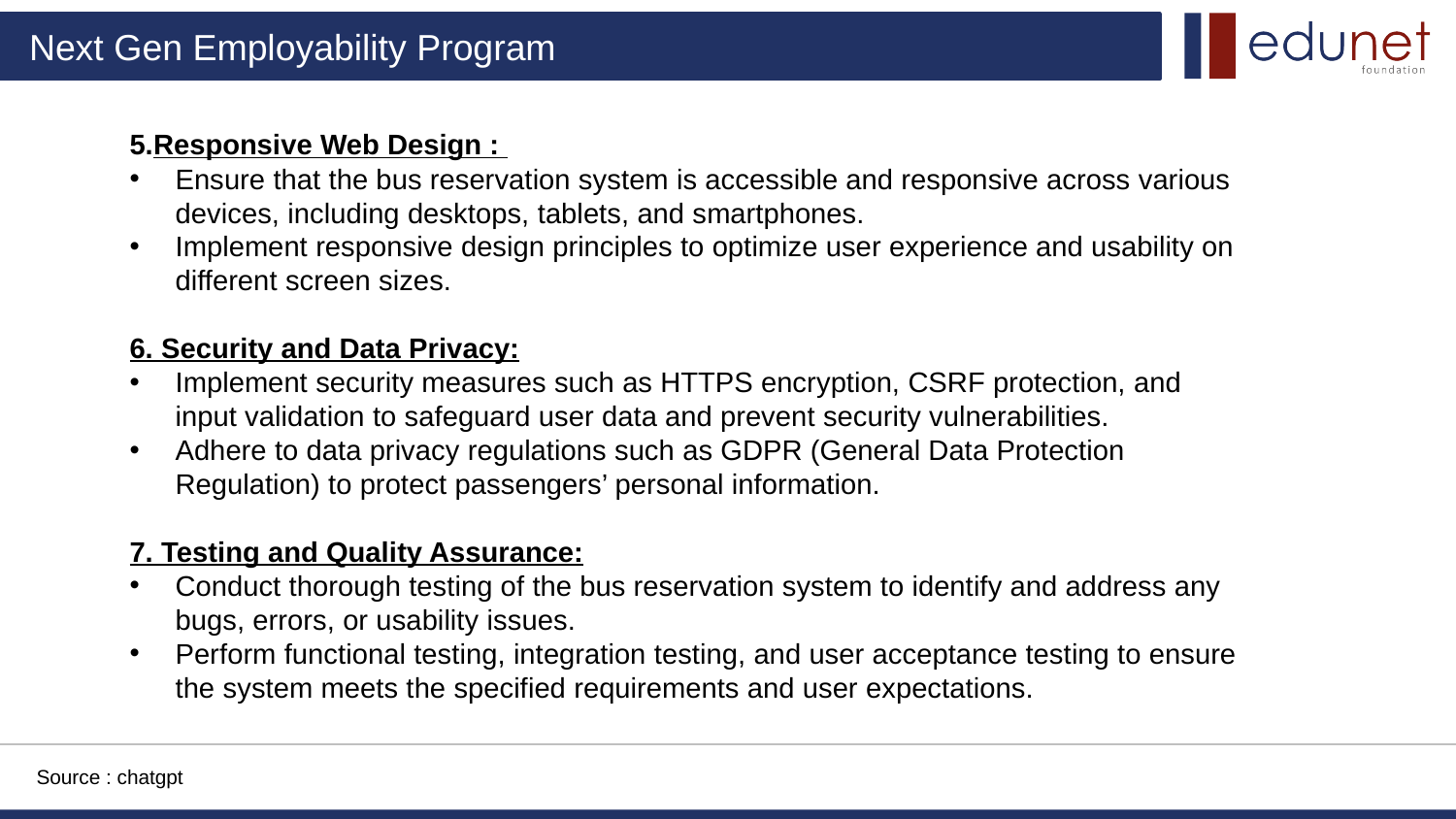

5.Responsive Web Design :
Ensure that the bus reservation system is accessible and responsive across various devices, including desktops, tablets, and smartphones.
Implement responsive design principles to optimize user experience and usability on different screen sizes.

6. Security and Data Privacy:
Implement security measures such as HTTPS encryption, CSRF protection, and input validation to safeguard user data and prevent security vulnerabilities.
Adhere to data privacy regulations such as GDPR (General Data Protection Regulation) to protect passengers’ personal information.

7. Testing and Quality Assurance:
Conduct thorough testing of the bus reservation system to identify and address any bugs, errors, or usability issues.
Perform functional testing, integration testing, and user acceptance testing to ensure the system meets the specified requirements and user expectations.
Source : chatgpt